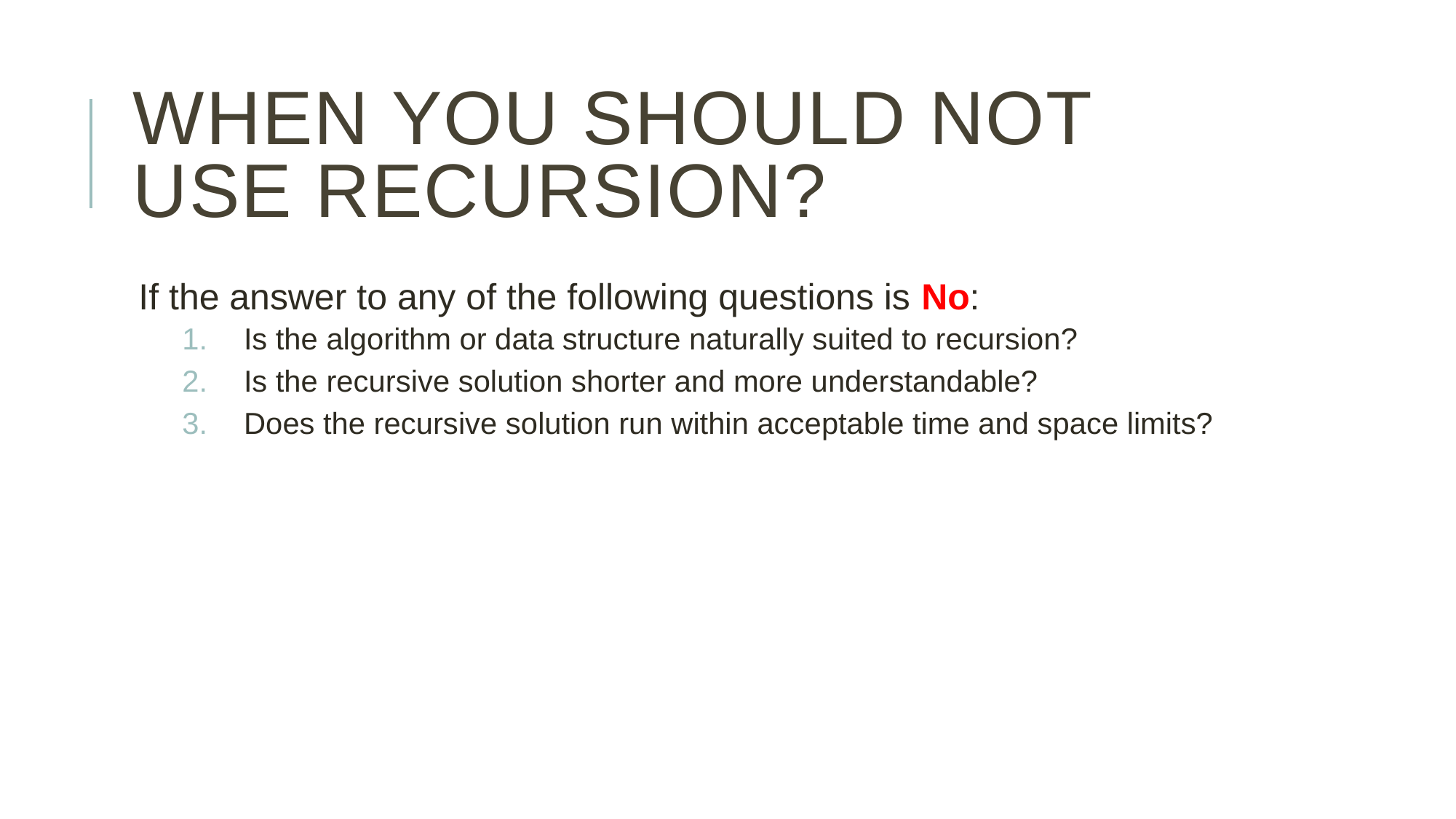

# When you should not use recursion?
If the answer to any of the following questions is No:
Is the algorithm or data structure naturally suited to recursion?
Is the recursive solution shorter and more understandable?
Does the recursive solution run within acceptable time and space limits?